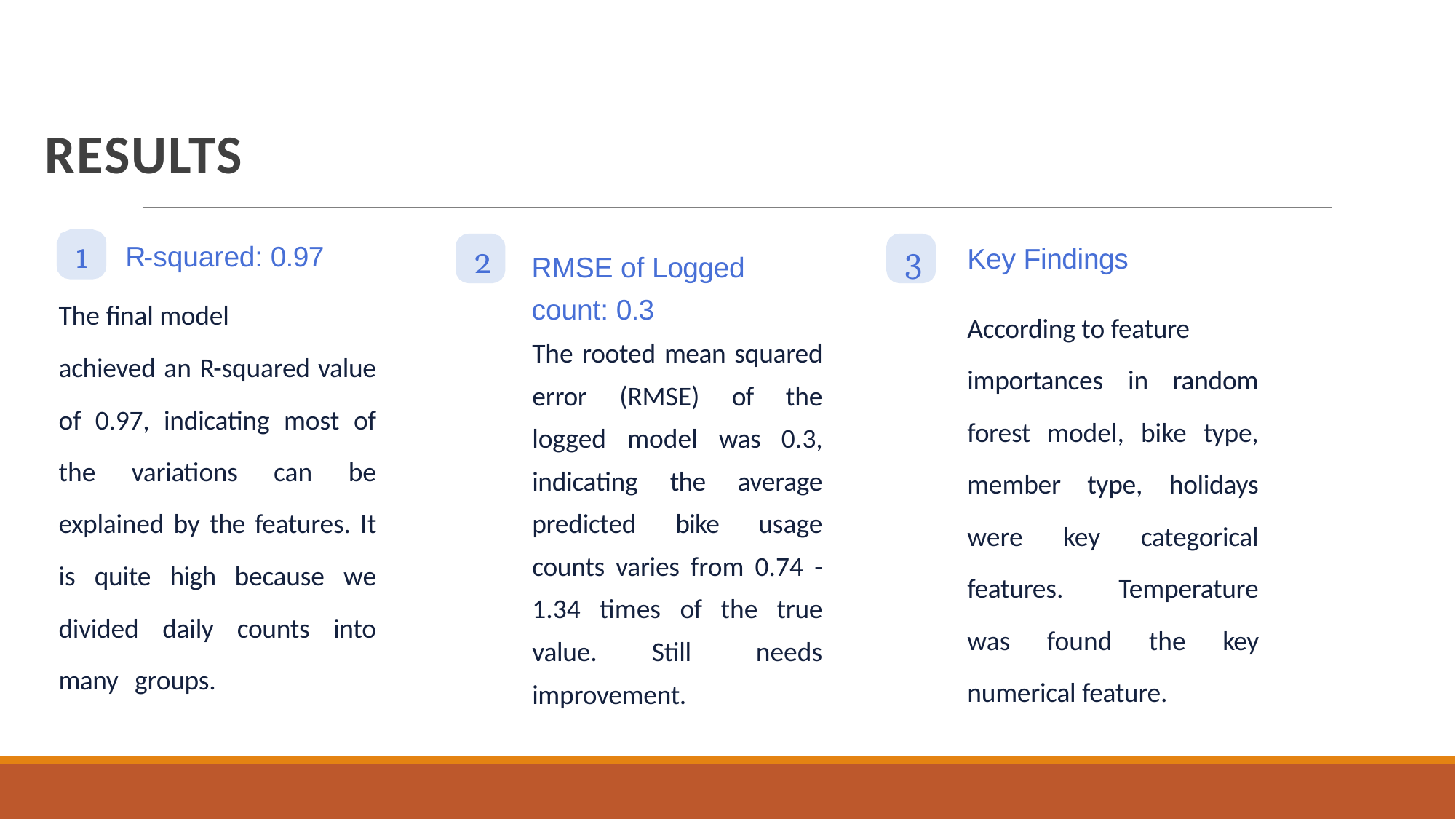

# RESULTS

1
R-squared: 0.97
RMSE of Logged count: 0.3
The rooted mean squared error (RMSE) of the logged model was 0.3, indicating the average predicted bike usage counts varies from 0.74 - 1.34 times of the true value. Still needs improvement.
3
Key Findings
2
The final model
achieved an R-squared value of 0.97, indicating most of the variations can be explained by the features. It is quite high because we divided daily counts into many groups.
According to feature
importances in random forest model, bike type, member type, holidays were key categorical features. Temperature was found the key numerical feature.